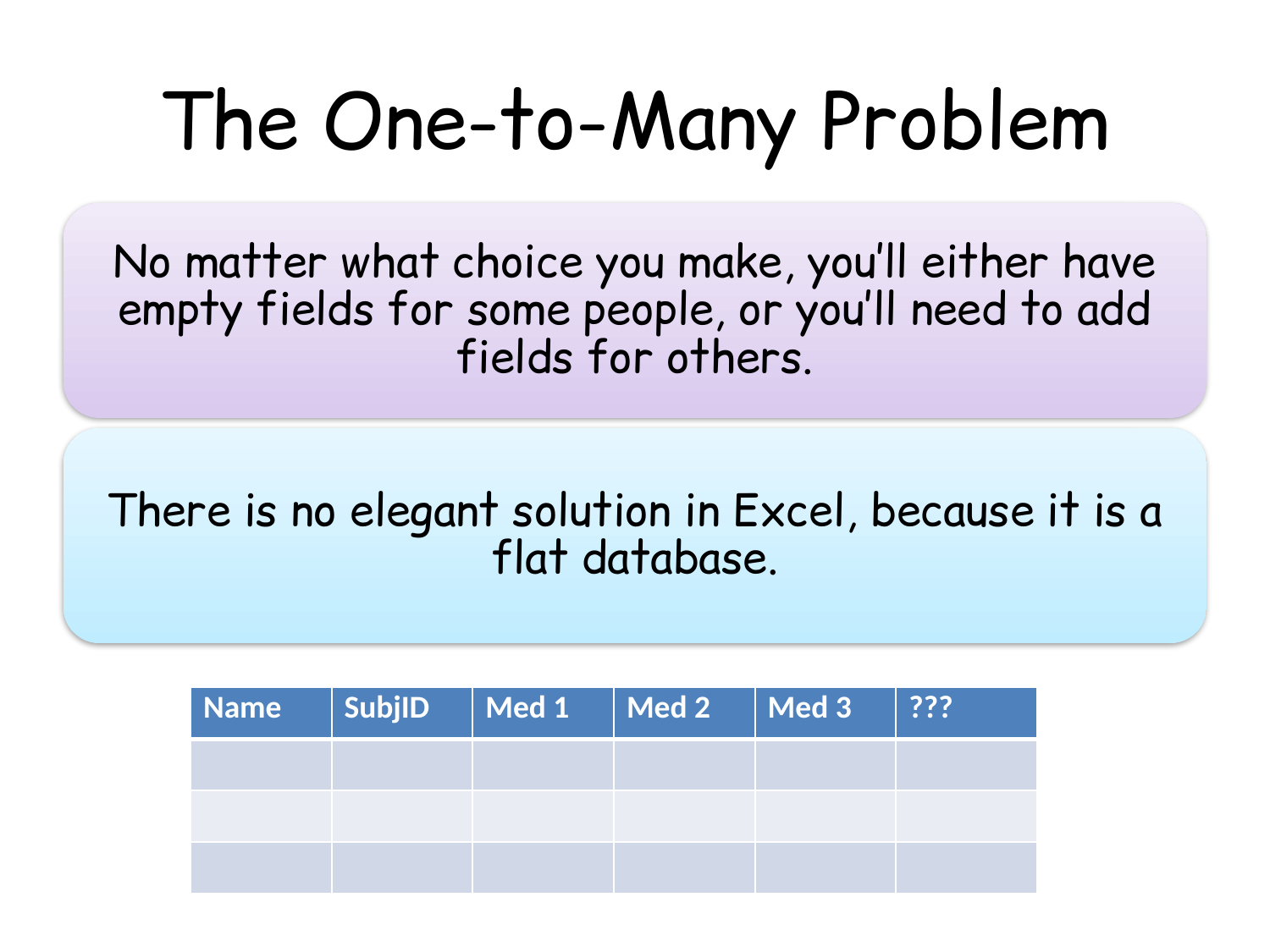

# The One-to-Many Problem
No matter what choice you make, you’ll either have empty fields for some people, or you’ll need to add fields for others.
There is no elegant solution in Excel, because it is a flat database.
| Name | SubjID | Med 1 | Med 2 | Med 3 | ??? |
| --- | --- | --- | --- | --- | --- |
|  |  |  |  |  |  |
|  |  |  |  |  |  |
|  |  |  |  |  |  |